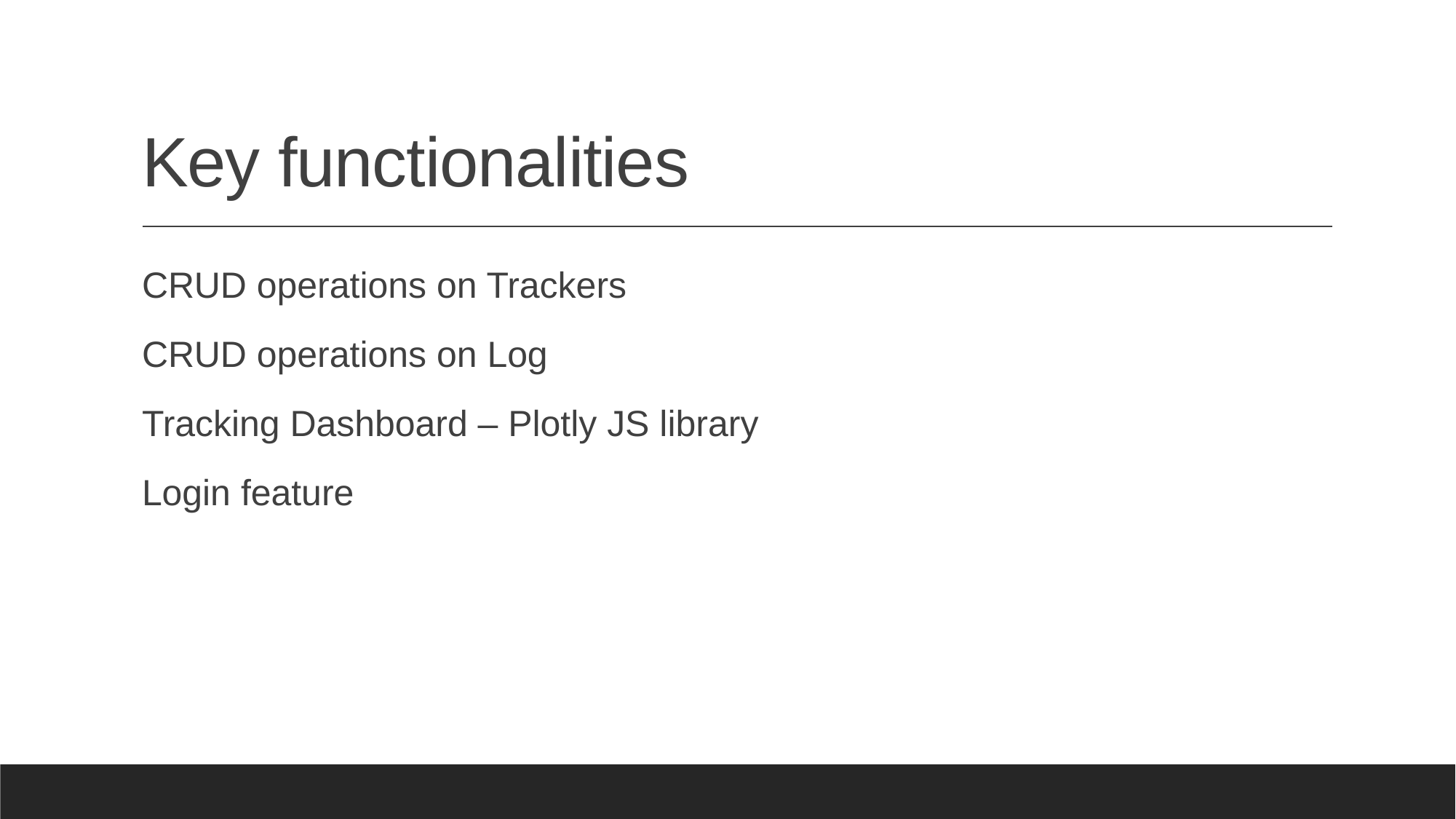

# Key functionalities
CRUD operations on Trackers
CRUD operations on Log
Tracking Dashboard – Plotly JS library
Login feature